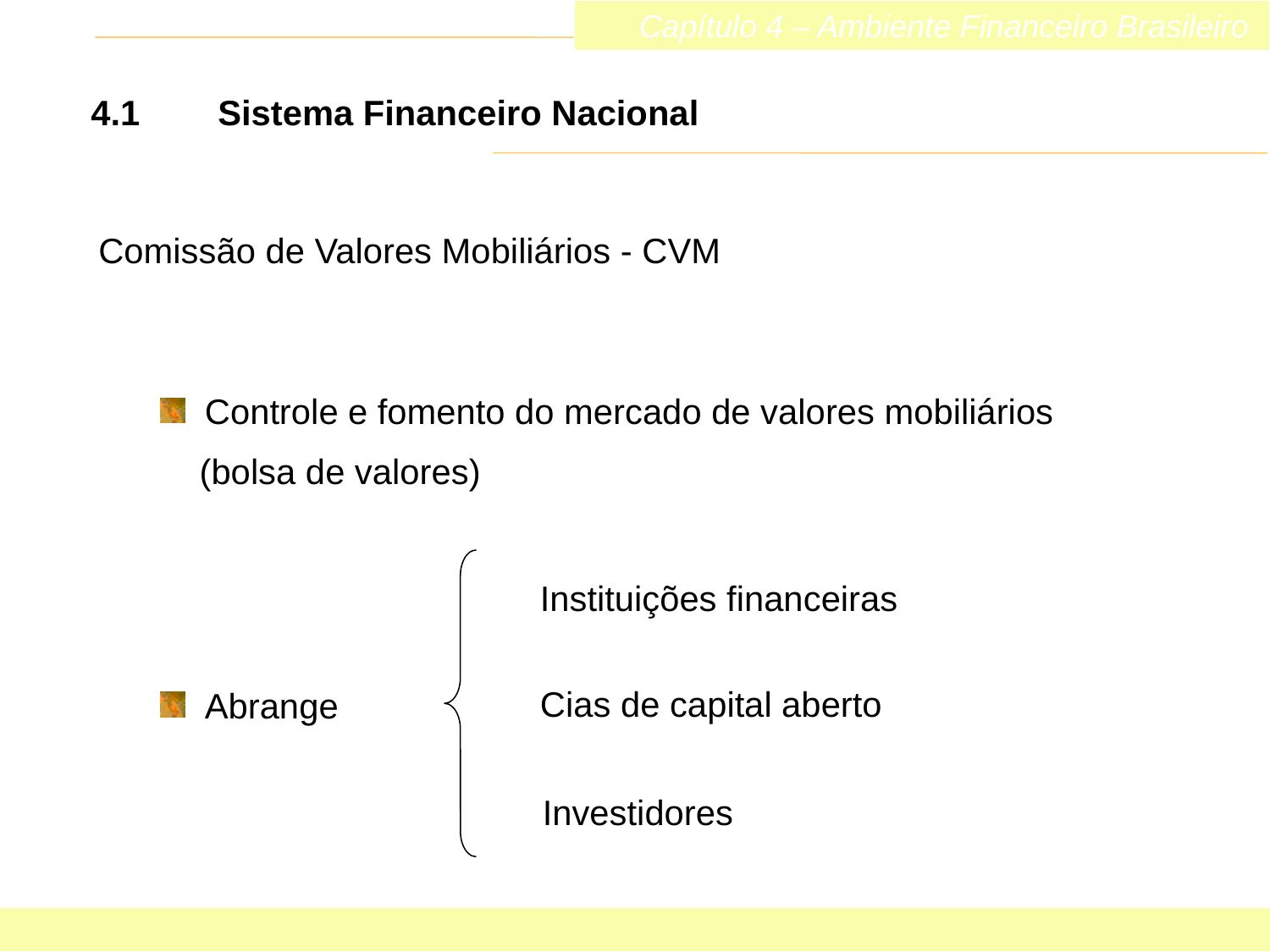

Capítulo 4 – Ambiente Financeiro Brasileiro

Finanças Corporativas e Valor – ASSAF NETO
4.1	Sistema Financeiro Nacional

Comissão de Valores Mobiliários - CVM
  Controle e fomento do mercado de valores mobiliários
    (bolsa de valores)

Instituições financeiras
Cias de capital aberto
  Abrange
Investidores